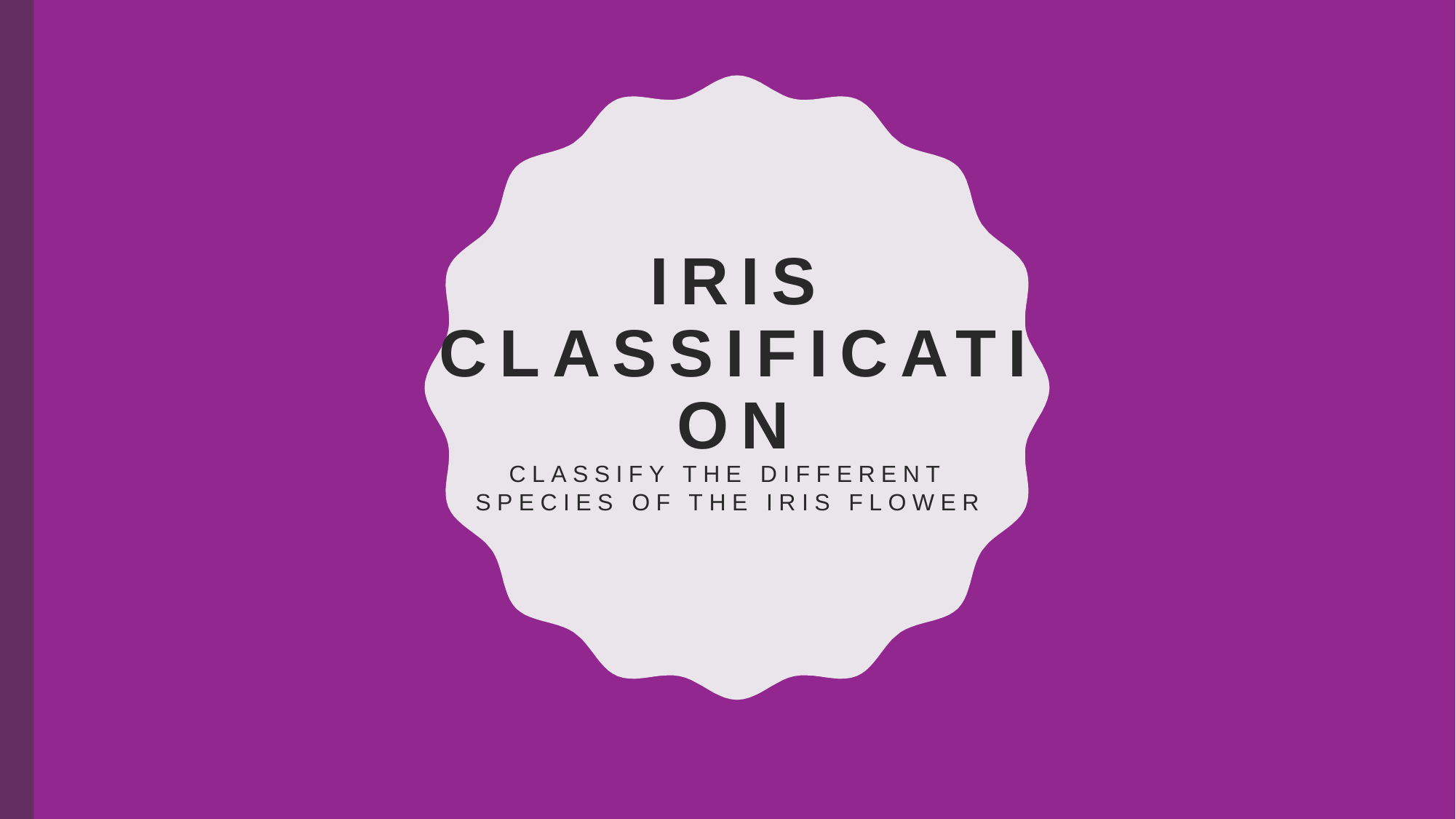

# Iris classification
classify the different species of the Iris flower